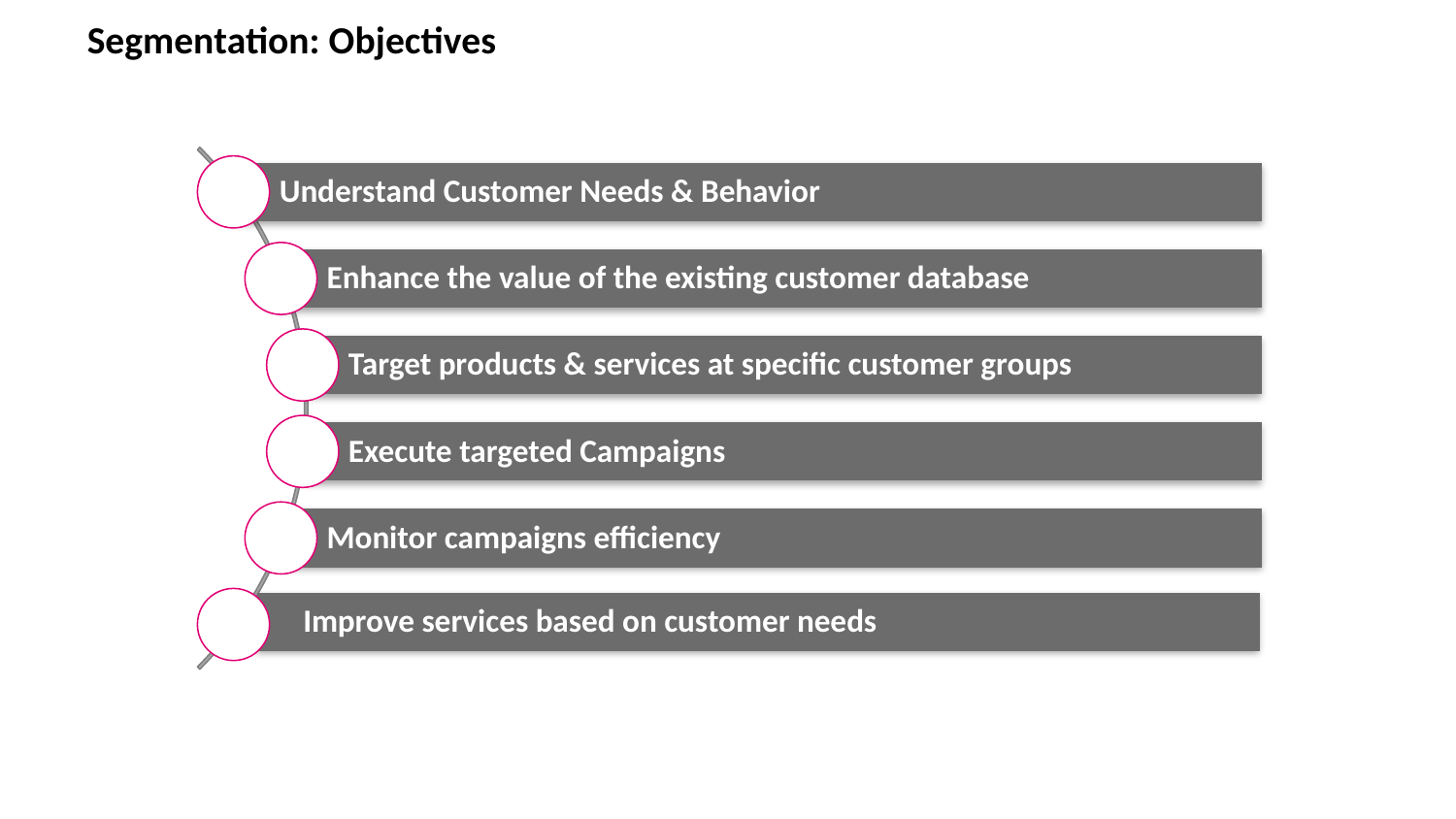

Segmentation: Objectives
Understand Customer Needs & Behavior
Enhance the value of the existing customer database
Target products & services at specific customer groups
Execute targeted Campaigns
Monitor campaigns efficiency
Improve services based on customer needs